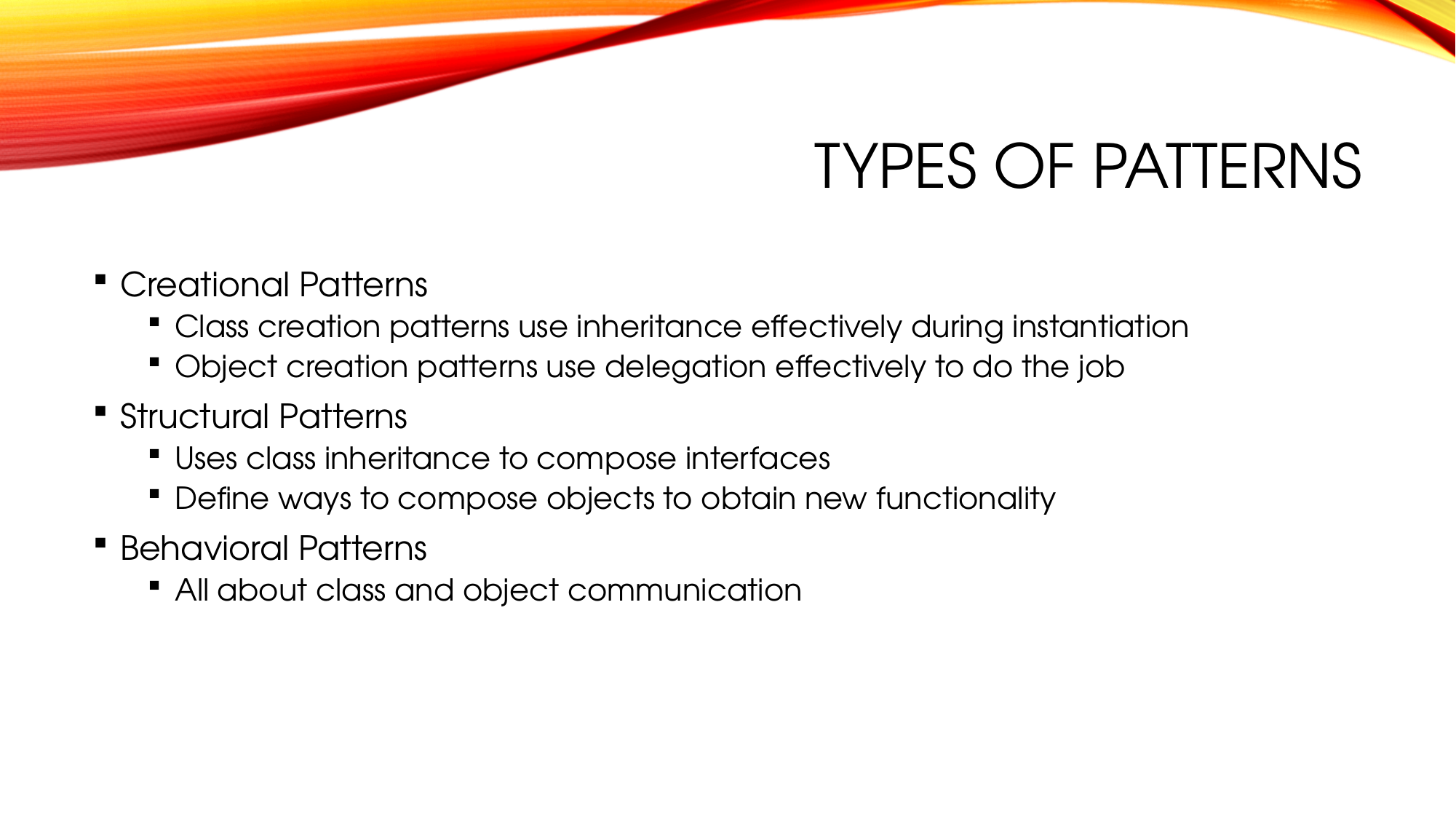

# Types of patterns
Creational Patterns
Class creation patterns use inheritance effectively during instantiation
Object creation patterns use delegation effectively to do the job
Structural Patterns
Uses class inheritance to compose interfaces
Define ways to compose objects to obtain new functionality
Behavioral Patterns
All about class and object communication